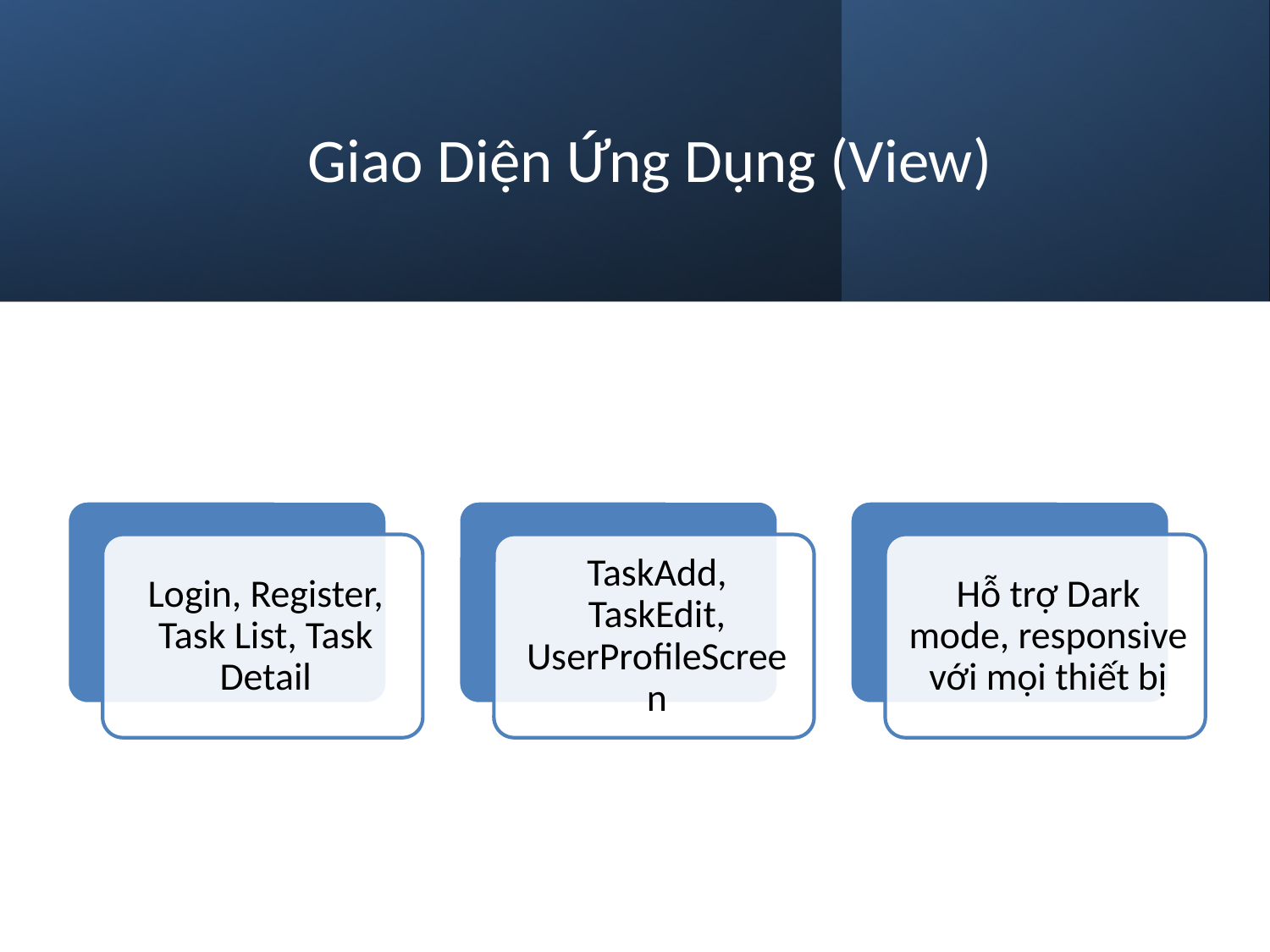

# Giao Diện Ứng Dụng (View)
Login, Register, Task List, Task Detail
TaskAdd, TaskEdit, UserProfileScreen
Hỗ trợ Dark mode, responsive với mọi thiết bị